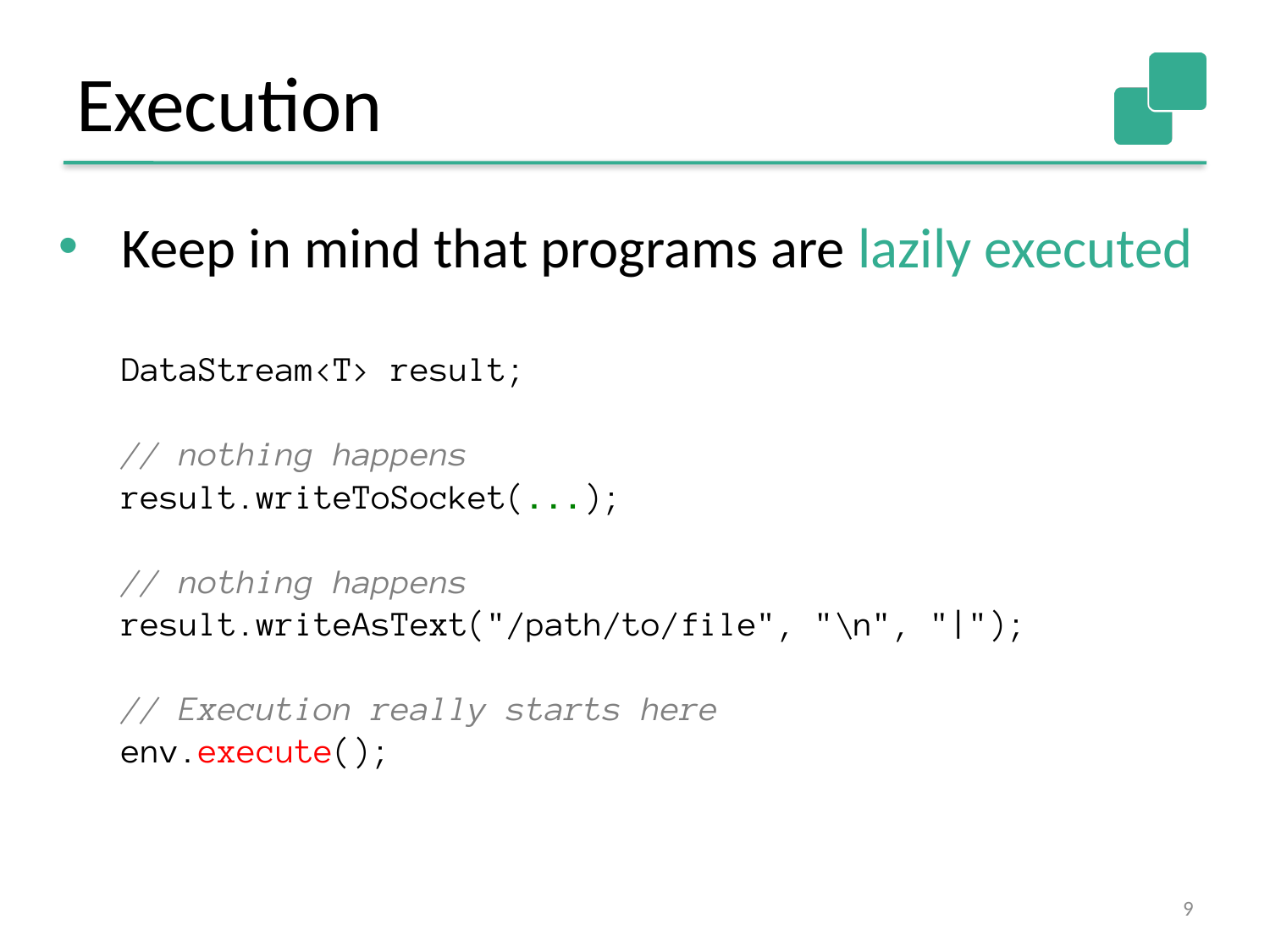

Execution
Keep in mind that programs are lazily executed

DataStream<T> result;

// nothing happens
result.writeToSocket(...);
// nothing happens
result.writeAsText("/path/to/file", "\n", "|");

// Execution really starts here
env.execute();

9